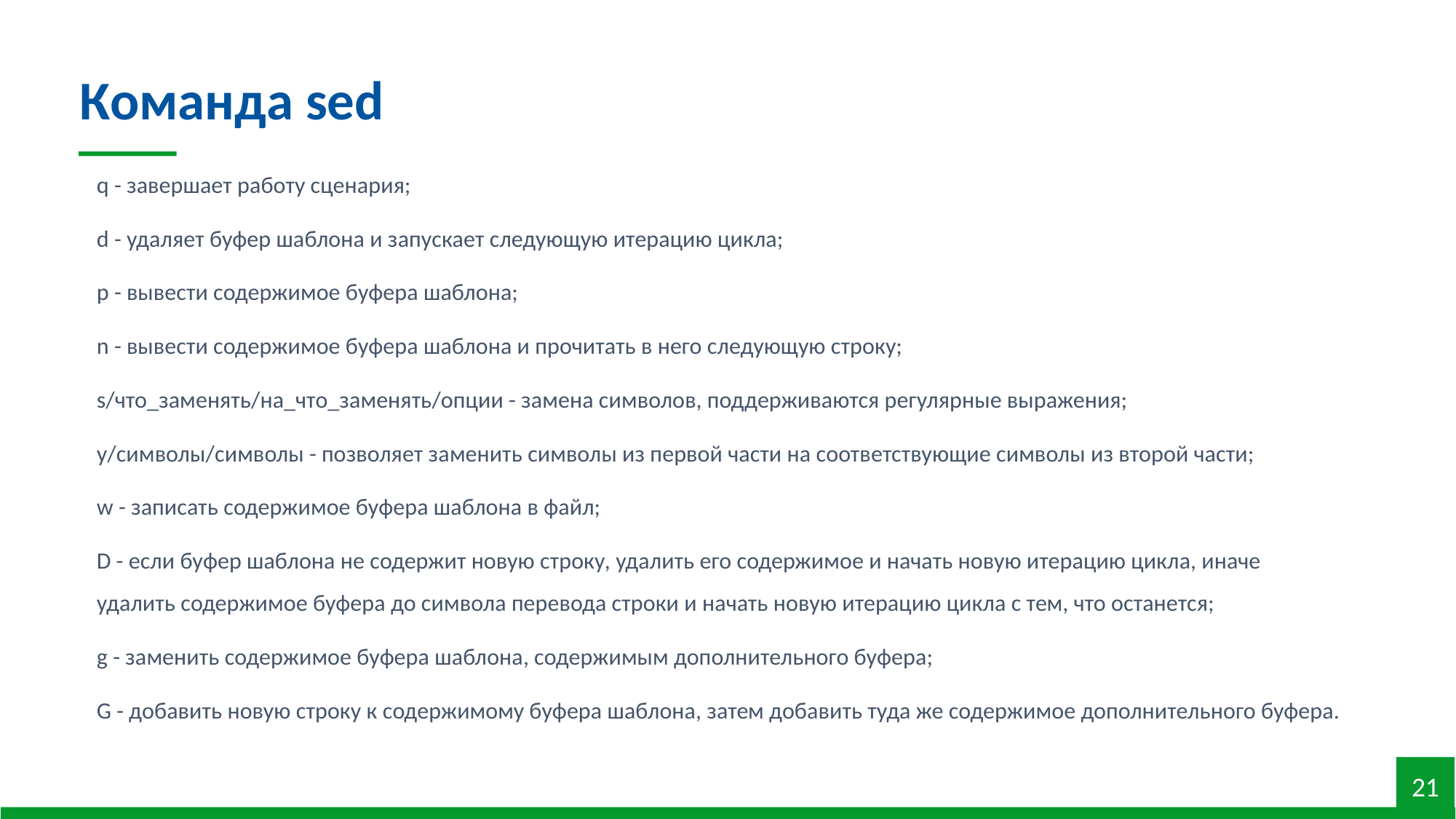

Команда sed

q - завершает работу сценария;
d - удаляет буфер шаблона и запускает следующую итерацию цикла;
p - вывести содержимое буфера шаблона;
n - вывести содержимое буфера шаблона и прочитать в него следующую строку;
s/что_заменять/на_что_заменять/опции - замена символов, поддерживаются регулярные выражения;
y/символы/символы - позволяет заменить символы из первой части на соответствующие символы из второй части;
w - записать содержимое буфера шаблона в файл;
D - если буфер шаблона не содержит новую строку, удалить его содержимое и начать новую итерацию цикла, иначе удалить содержимое буфера до символа перевода строки и начать новую итерацию цикла с тем, что останется;
g - заменить содержимое буфера шаблона, содержимым дополнительного буфера;
G - добавить новую строку к содержимому буфера шаблона, затем добавить туда же содержимое дополнительного буфера.